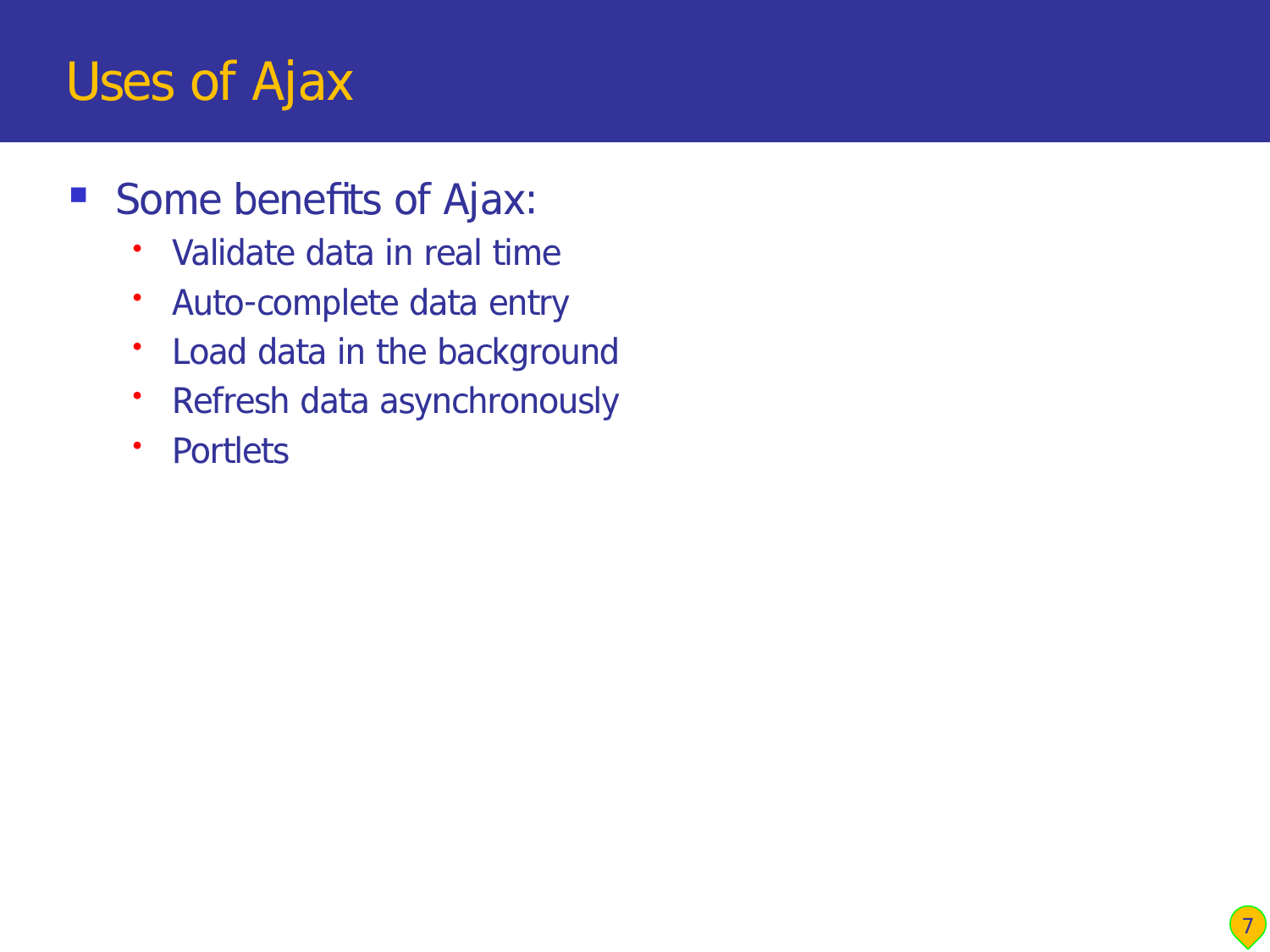

# Uses of Ajax
Some benefits of Ajax:
Validate data in real time
Auto-complete data entry
Load data in the background
Refresh data asynchronously
Portlets
7